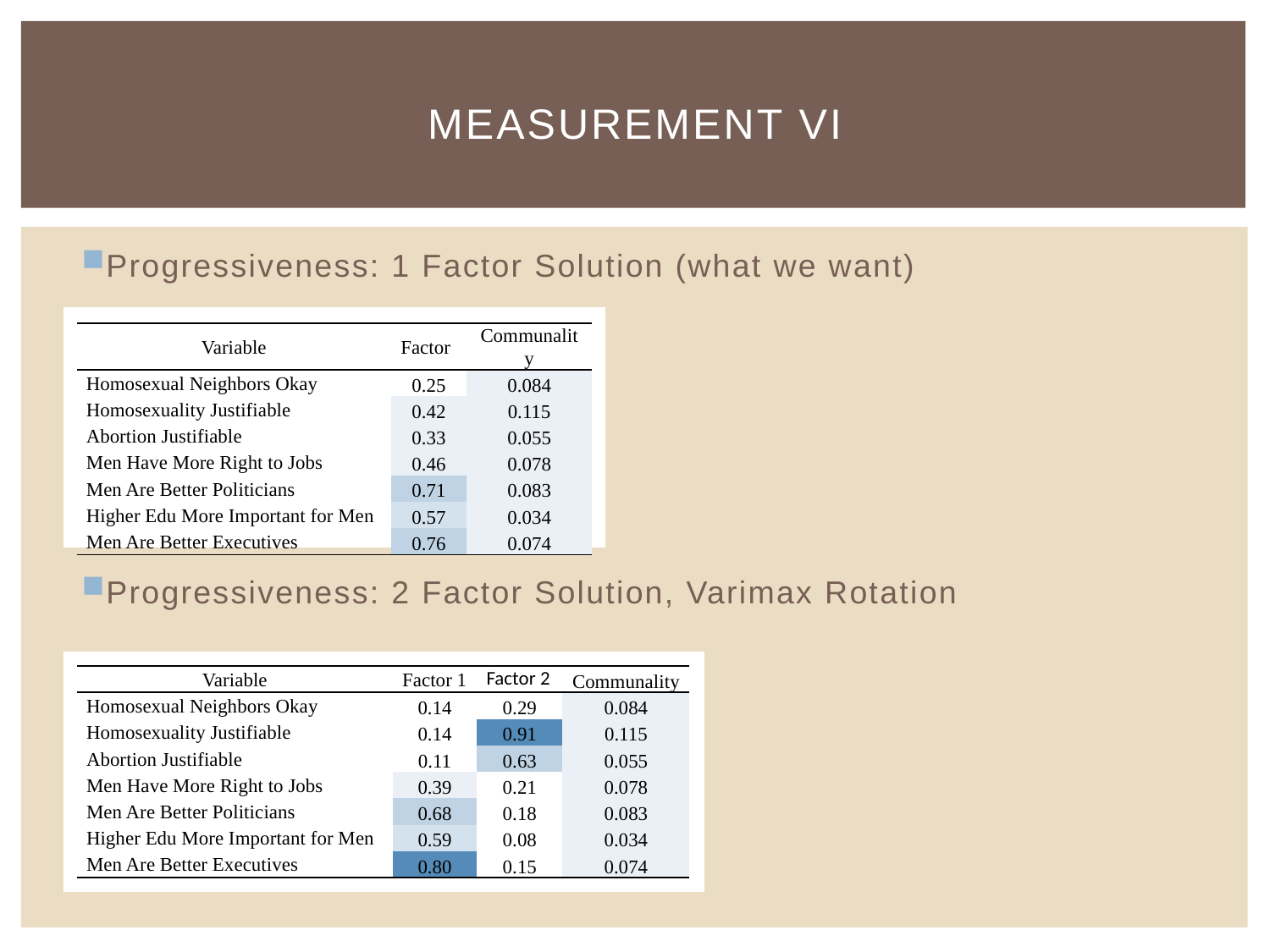

# Measurement vi
Progressiveness: 1 Factor Solution (what we want)

| Variable | Factor | Communality |
| --- | --- | --- |
| Homosexual Neighbors Okay | 0.25 | 0.084 |
| Homosexuality Justifiable | 0.42 | 0.115 |
| Abortion Justifiable | 0.33 | 0.055 |
| Men Have More Right to Jobs | 0.46 | 0.078 |
| Men Are Better Politicians | 0.71 | 0.083 |
| Higher Edu More Important for Men | 0.57 | 0.034 |
| Men Are Better Executives | 0.76 | 0.074 |
Progressiveness: 2 Factor Solution, Varimax Rotation

| Variable | Factor 1 | Factor 2 | Communality |
| --- | --- | --- | --- |
| Homosexual Neighbors Okay | 0.14 | 0.29 | 0.084 |
| Homosexuality Justifiable | 0.14 | 0.91 | 0.115 |
| Abortion Justifiable | 0.11 | 0.63 | 0.055 |
| Men Have More Right to Jobs | 0.39 | 0.21 | 0.078 |
| Men Are Better Politicians | 0.68 | 0.18 | 0.083 |
| Higher Edu More Important for Men | 0.59 | 0.08 | 0.034 |
| Men Are Better Executives | 0.80 | 0.15 | 0.074 |